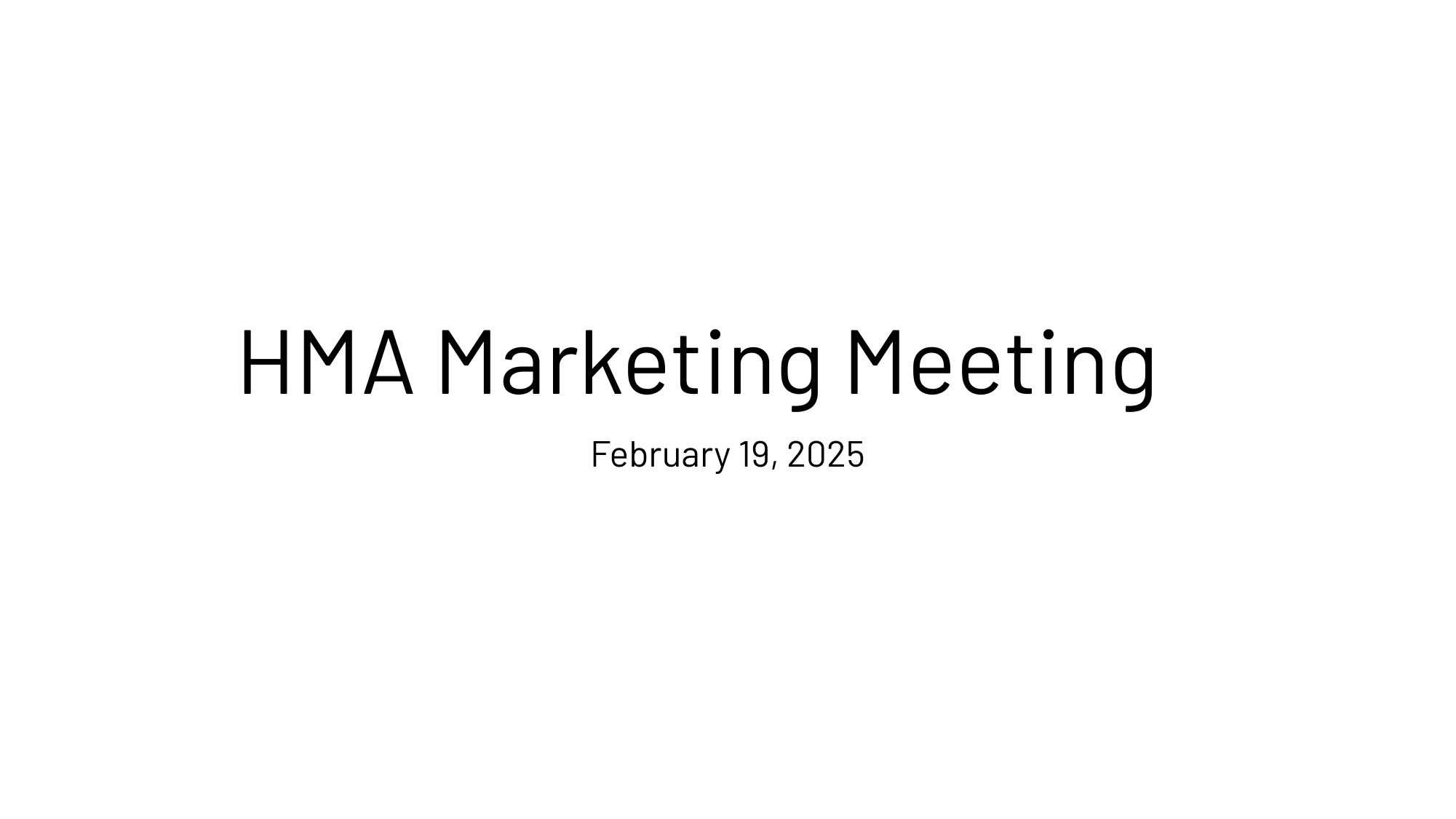

# HMA Marketing Meeting
February 19, 2025